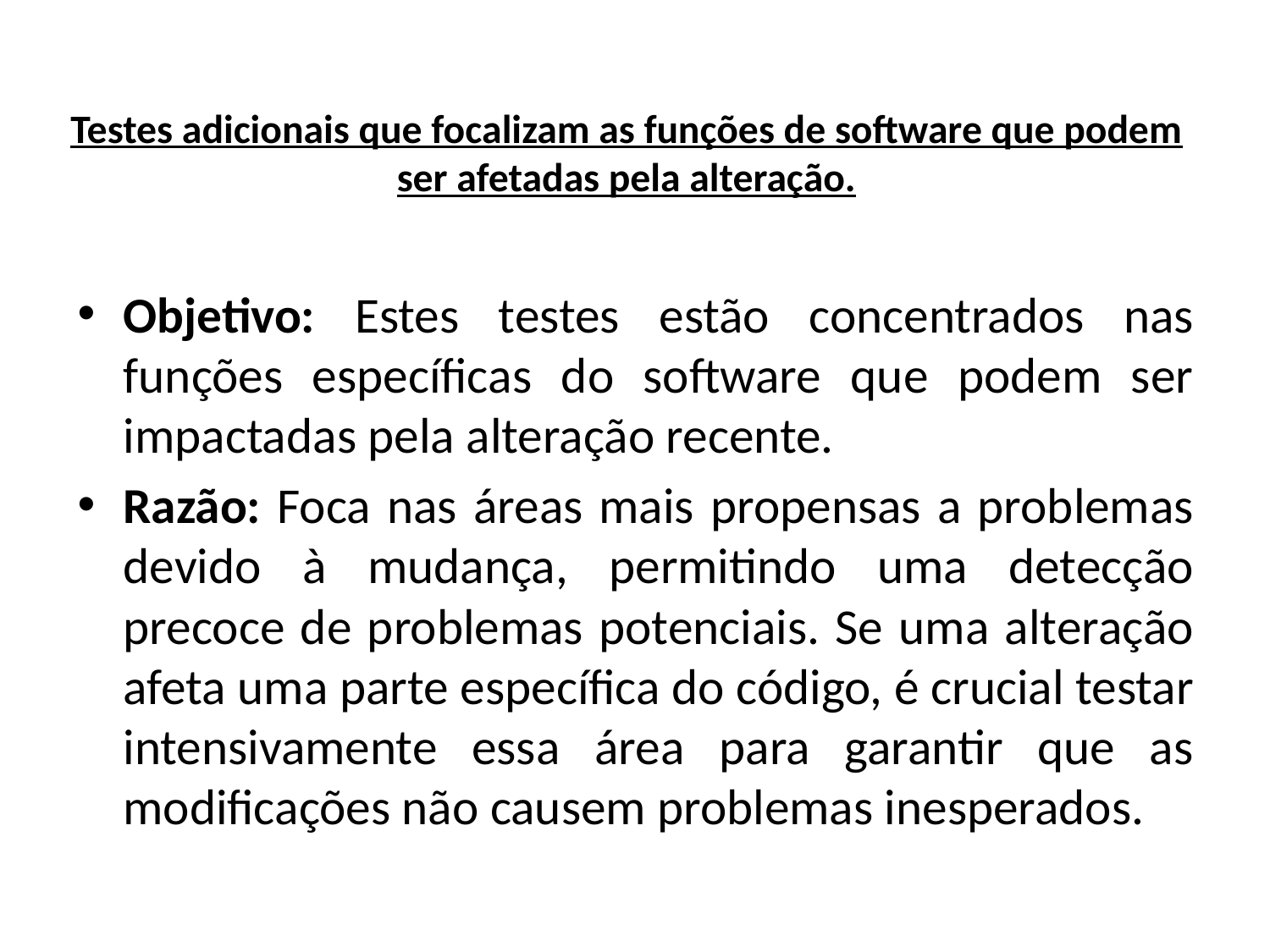

# Testes adicionais que focalizam as funções de software que podem ser afetadas pela alteração.
Objetivo: Estes testes estão concentrados nas funções específicas do software que podem ser impactadas pela alteração recente.
Razão: Foca nas áreas mais propensas a problemas devido à mudança, permitindo uma detecção precoce de problemas potenciais. Se uma alteração afeta uma parte específica do código, é crucial testar intensivamente essa área para garantir que as modificações não causem problemas inesperados.